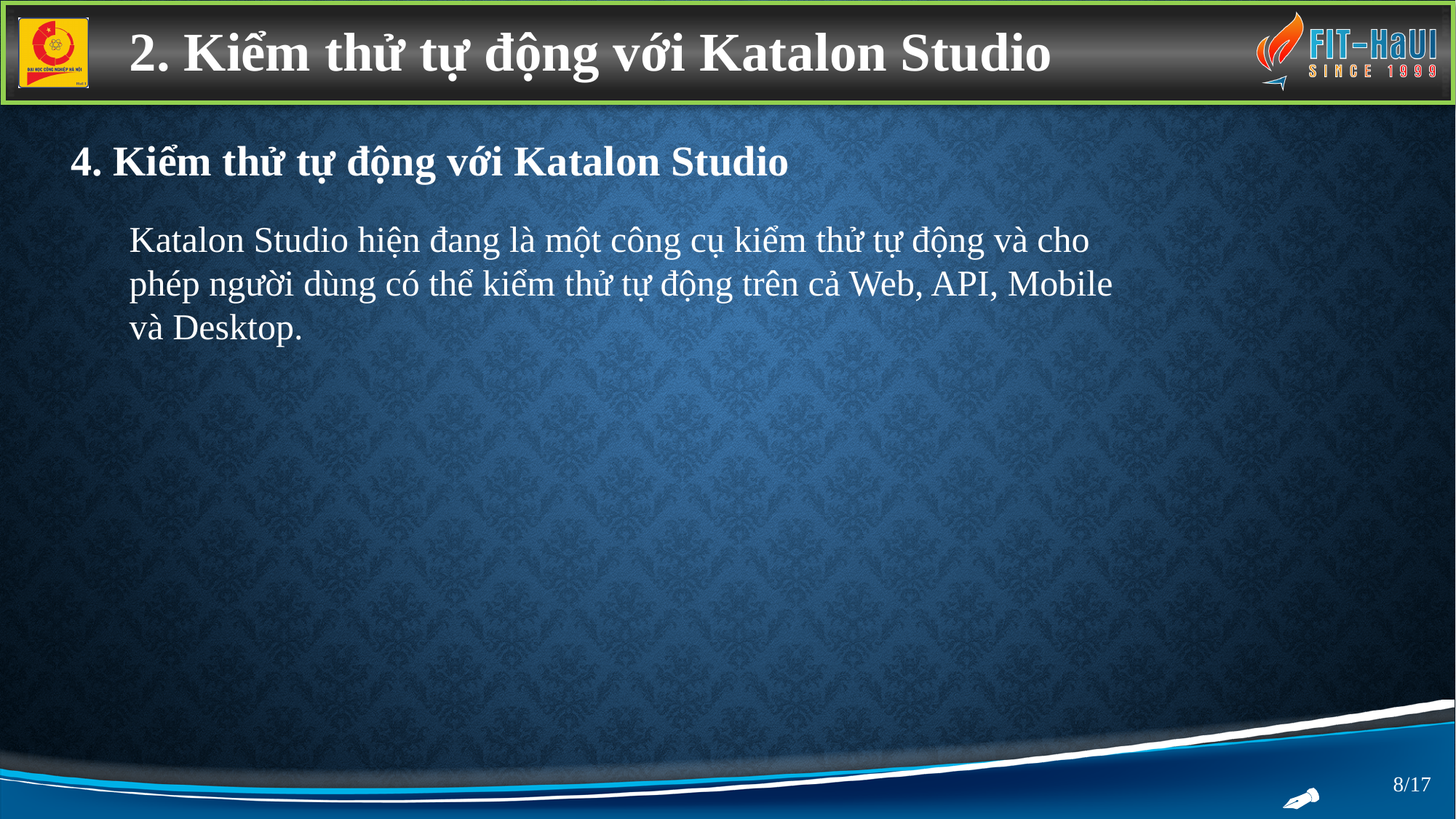

2. Kiểm thử tự động với Katalon Studio
4. Kiểm thử tự động với Katalon Studio

Katalon Studio hiện đang là một công cụ kiểm thử tự động và cho phép người dùng có thể kiểm thử tự động trên cả Web, API, Mobile và Desktop.
8/17